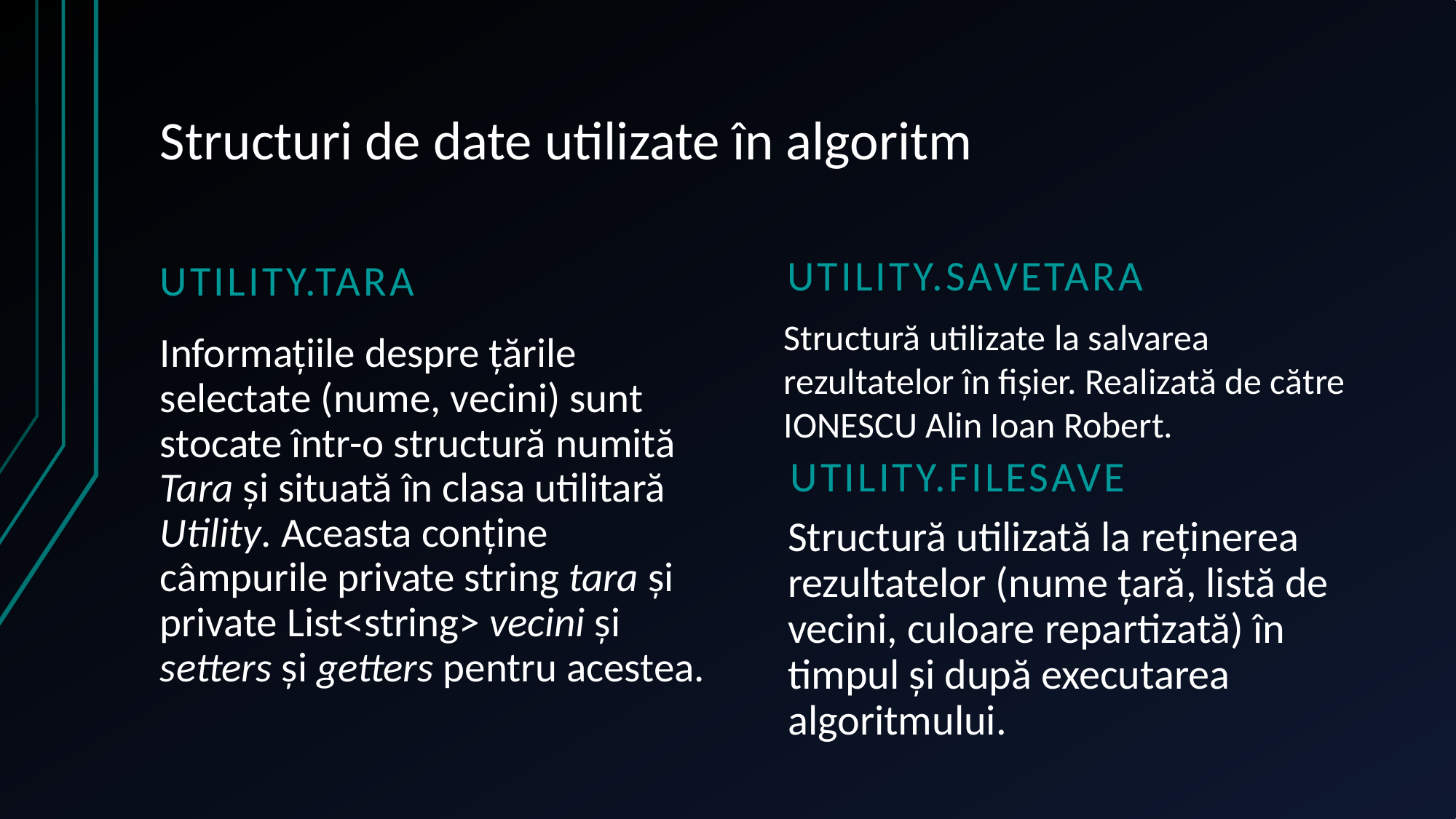

# Structuri de date utilizate în algoritm
UTILITY.SAVETARA
Utility.tara
Structură utilizate la salvarea rezultatelor în fișier. Realizată de către IONESCU Alin Ioan Robert.
Informațiile despre țările selectate (nume, vecini) sunt stocate într-o structură numită Tara și situată în clasa utilitară Utility. Aceasta conține câmpurile private string tara și private List<string> vecini și setters și getters pentru acestea.
Utility.filesave
Structură utilizată la reținerea rezultatelor (nume țară, listă de vecini, culoare repartizată) în timpul și după executarea algoritmului.